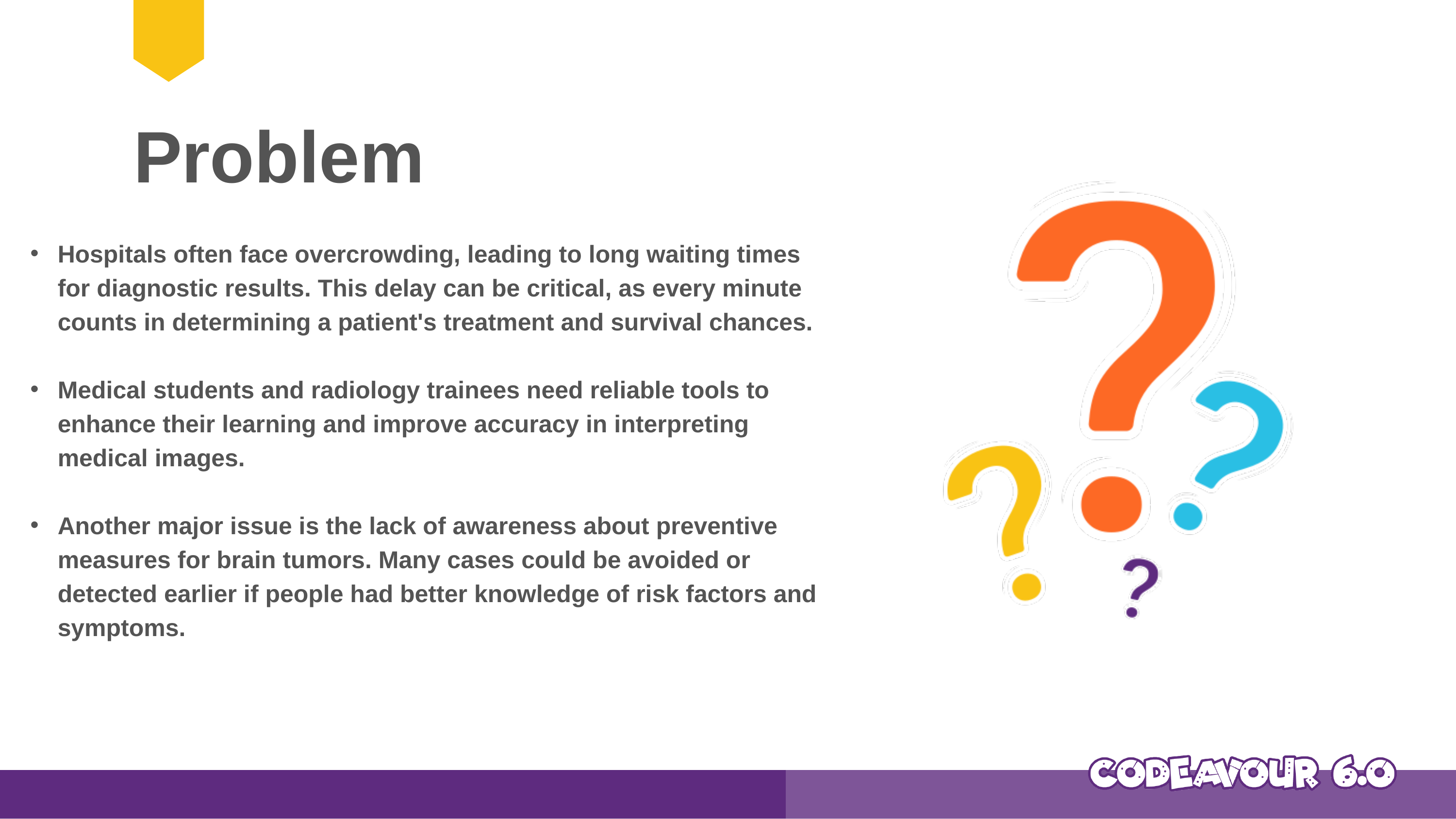

Problem

Hospitals often face overcrowding, leading to long waiting times for diagnostic results. This delay can be critical, as every minute counts in determining a patient's treatment and survival chances.

Medical students and radiology trainees need reliable tools to enhance their learning and improve accuracy in interpreting medical images.

Another major issue is the lack of awareness about preventive measures for brain tumors. Many cases could be avoided or detected earlier if people had better knowledge of risk factors and symptoms.